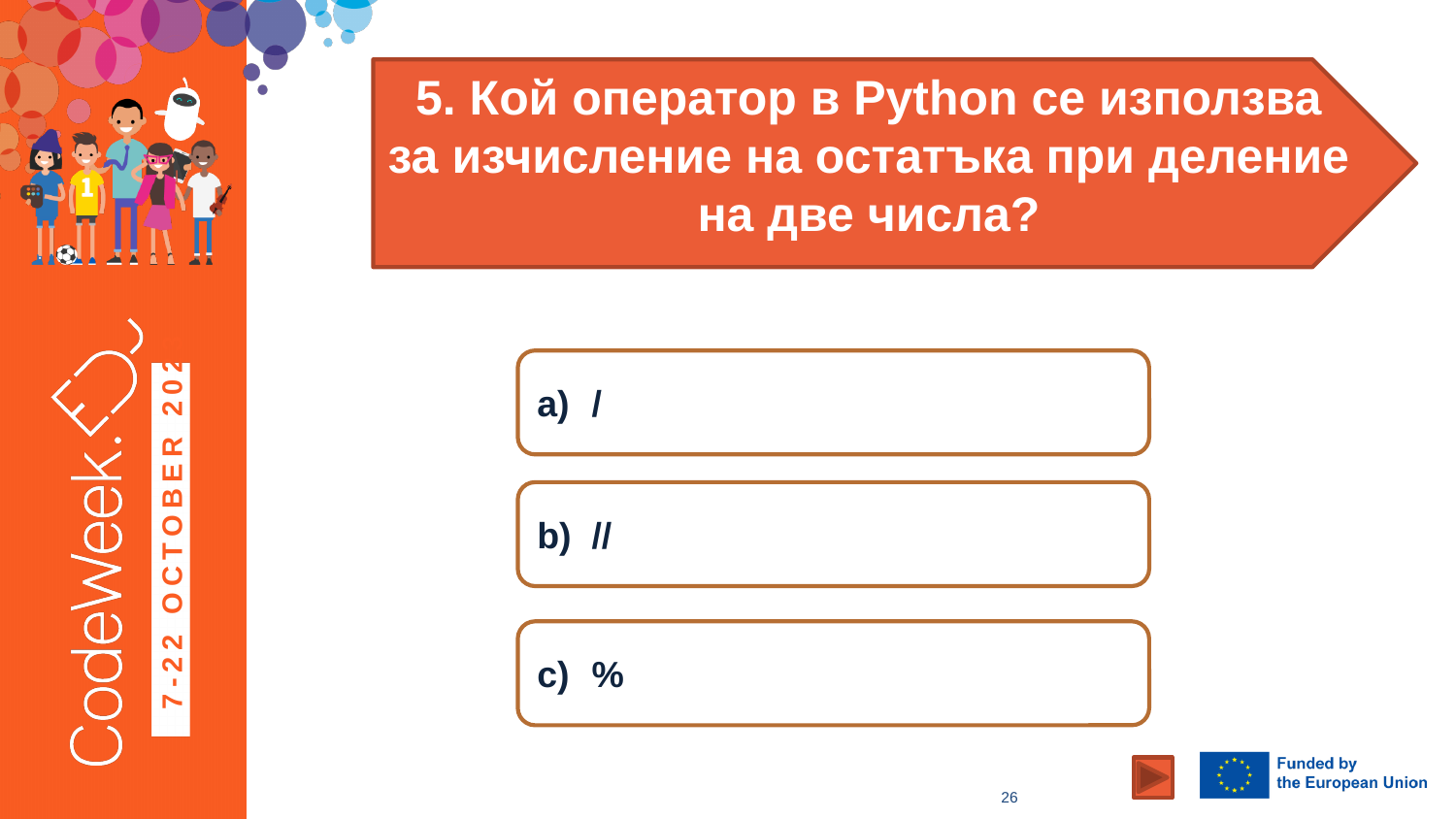

5. Кой оператор в Python се използва за изчисление на остатъка при деление на две числа?

/
//
%

26